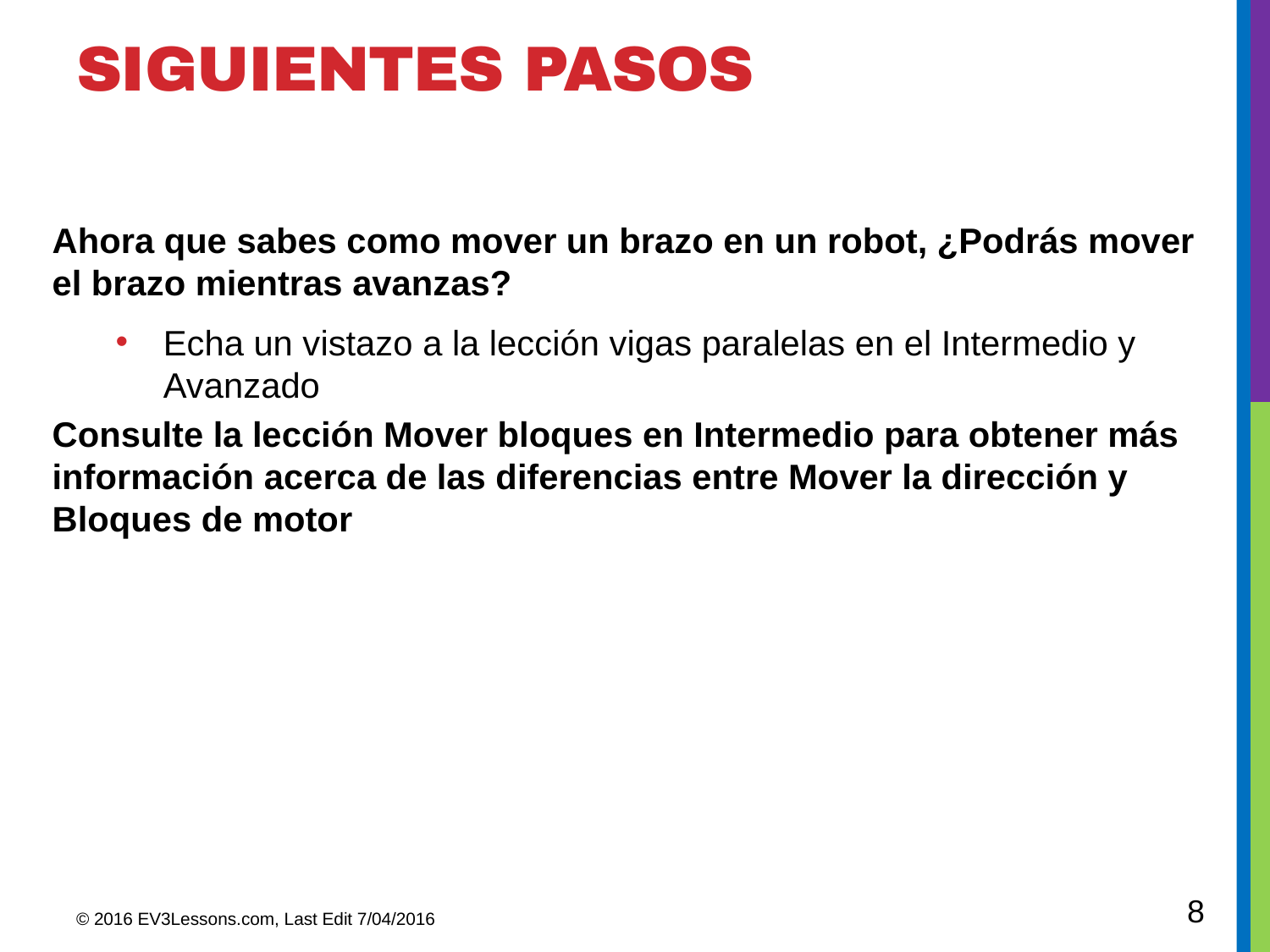

# Siguientes pasos
Ahora que sabes como mover un brazo en un robot, ¿Podrás mover el brazo mientras avanzas?
Echa un vistazo a la lección vigas paralelas en el Intermedio y Avanzado
Consulte la lección Mover bloques en Intermedio para obtener más información acerca de las diferencias entre Mover la dirección y Bloques de motor
8
© 2016 EV3Lessons.com, Last Edit 7/04/2016